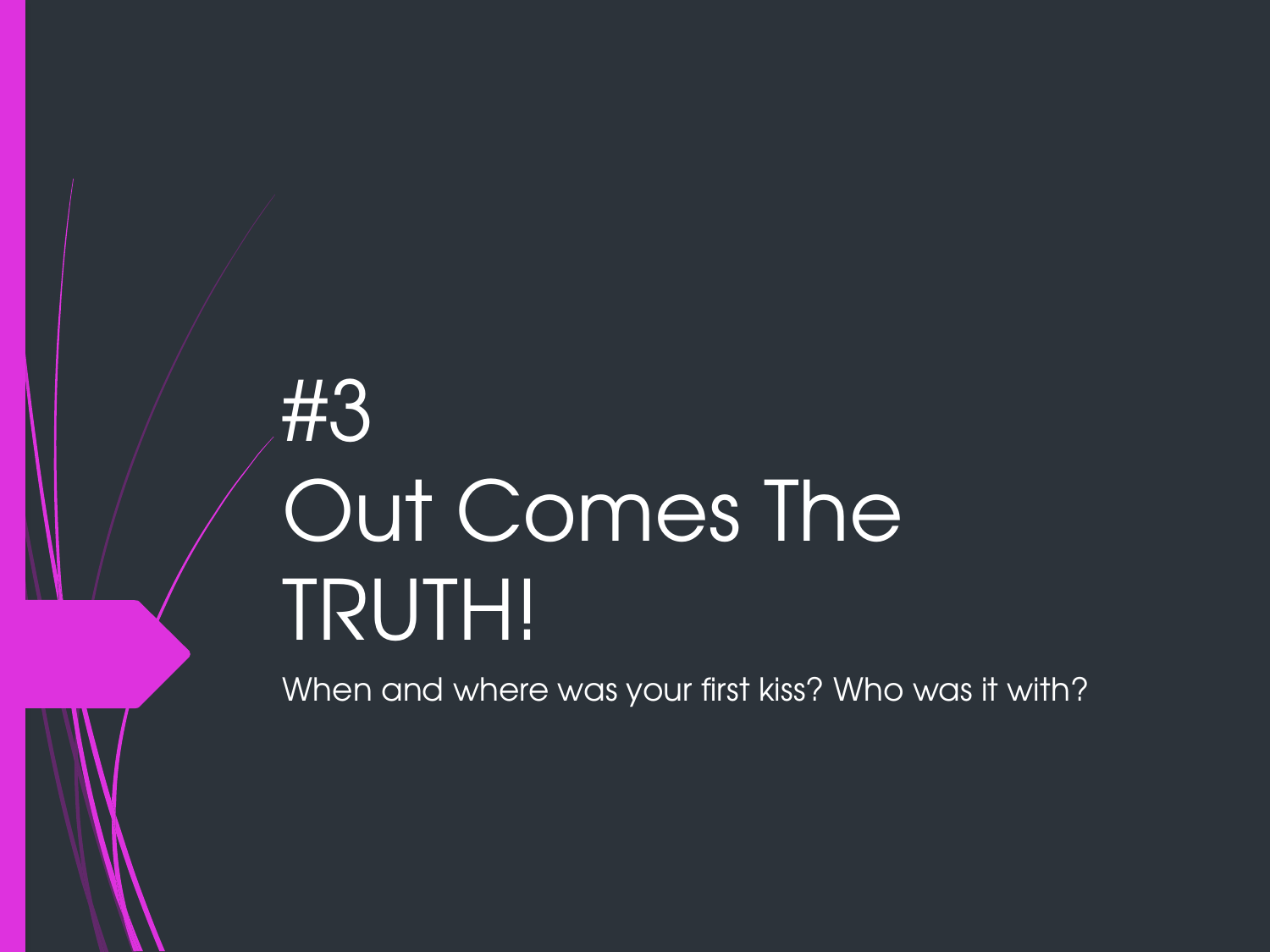

# #3
Out Comes The TRUTH!
When and where was your first kiss? Who was it with?